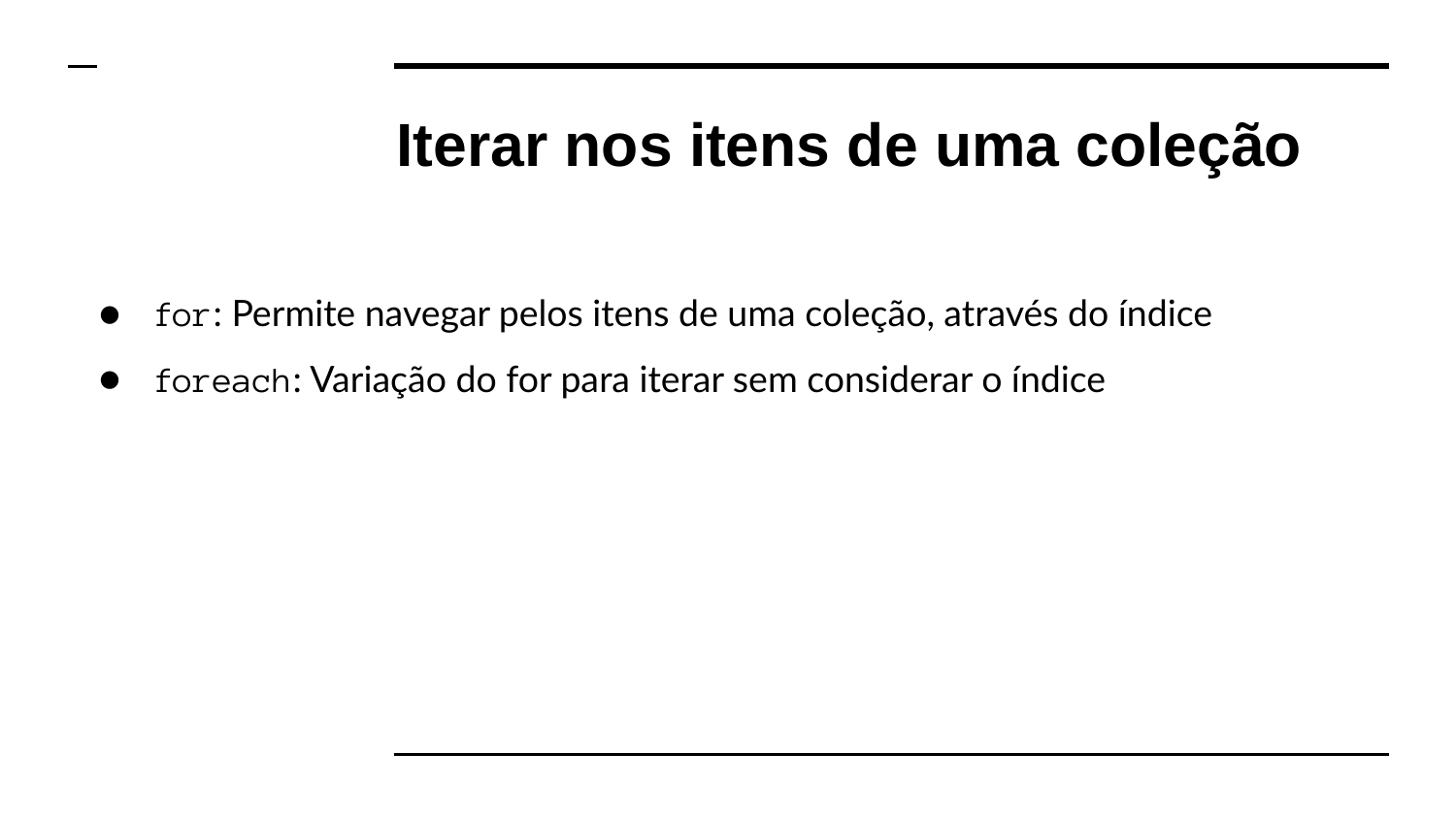

# Iterar nos itens de uma coleção
for: Permite navegar pelos itens de uma coleção, através do índice
foreach: Variação do for para iterar sem considerar o índice